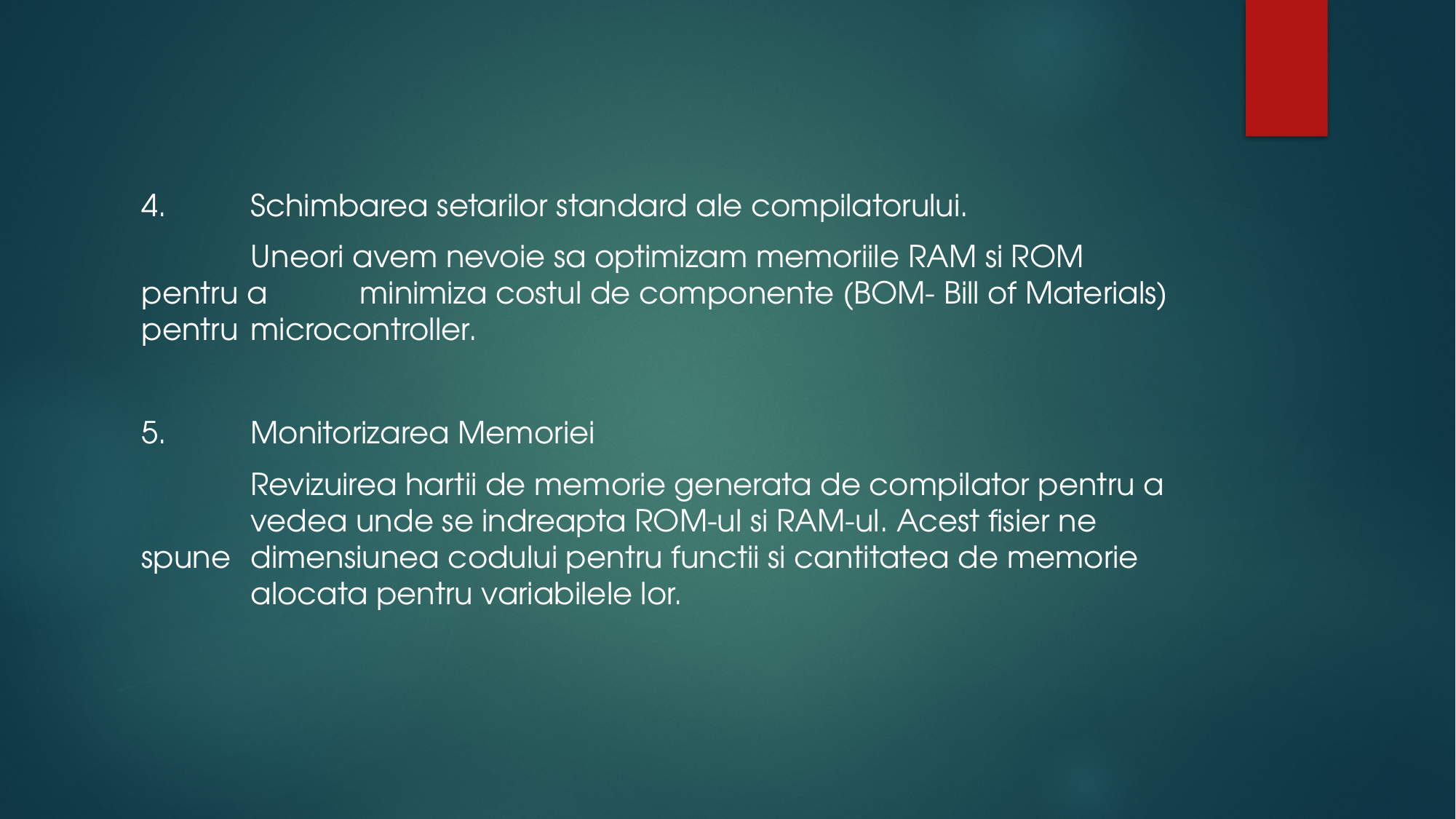

4. 	Schimbarea setarilor standard ale compilatorului.
	Uneori avem nevoie sa optimizam memoriile RAM si ROM pentru a 	minimiza costul de componente (BOM- Bill of Materials) pentru 	microcontroller.

5. 	Monitorizarea Memoriei
	Revizuirea hartii de memorie generata de compilator pentru a 	vedea unde se indreapta ROM-ul si RAM-ul. Acest fisier ne spune 	dimensiunea codului pentru functii si cantitatea de memorie 	alocata pentru variabilele lor.